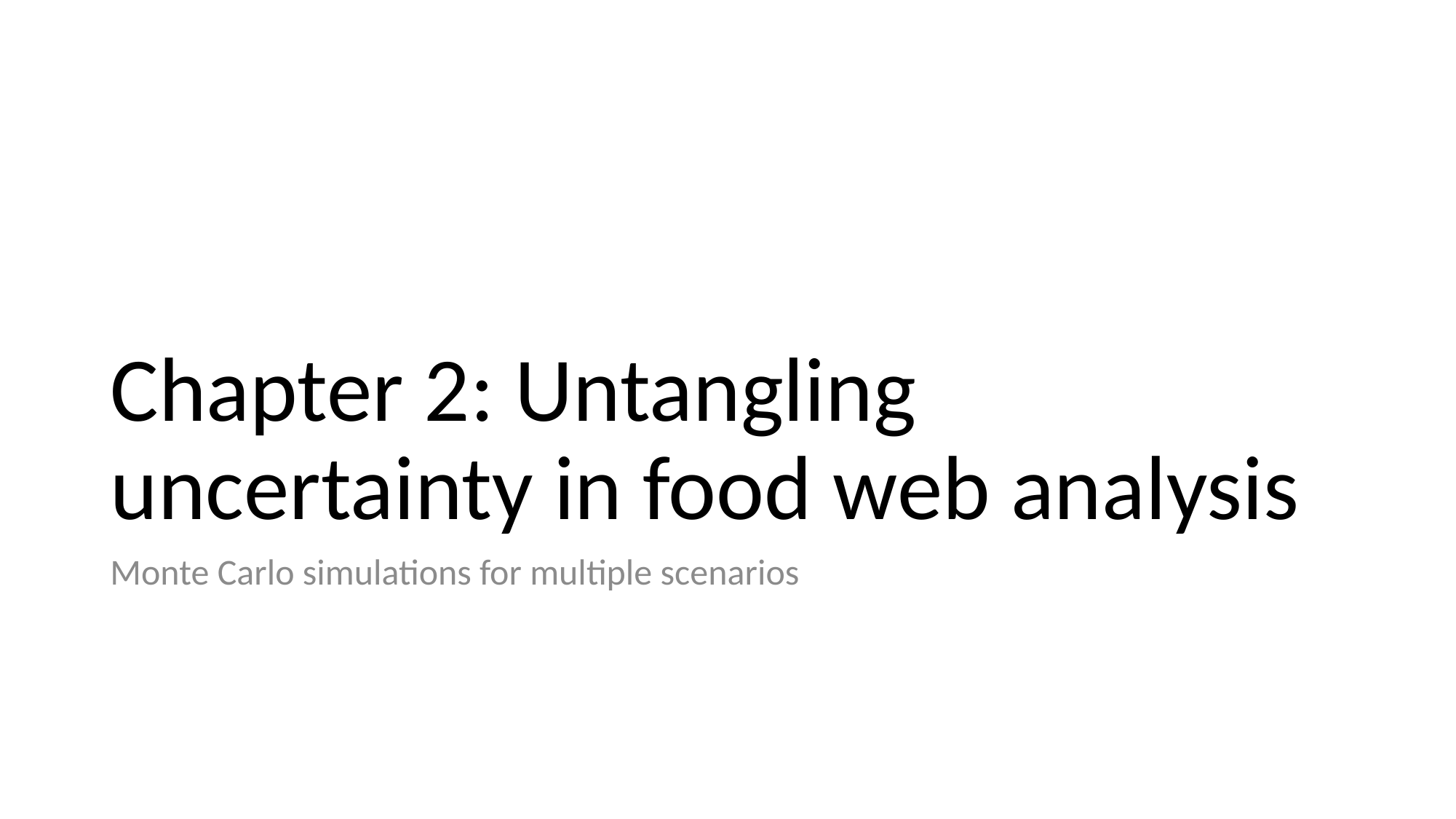

# Chapter 2: Untangling uncertainty in food web analysis
Monte Carlo simulations for multiple scenarios